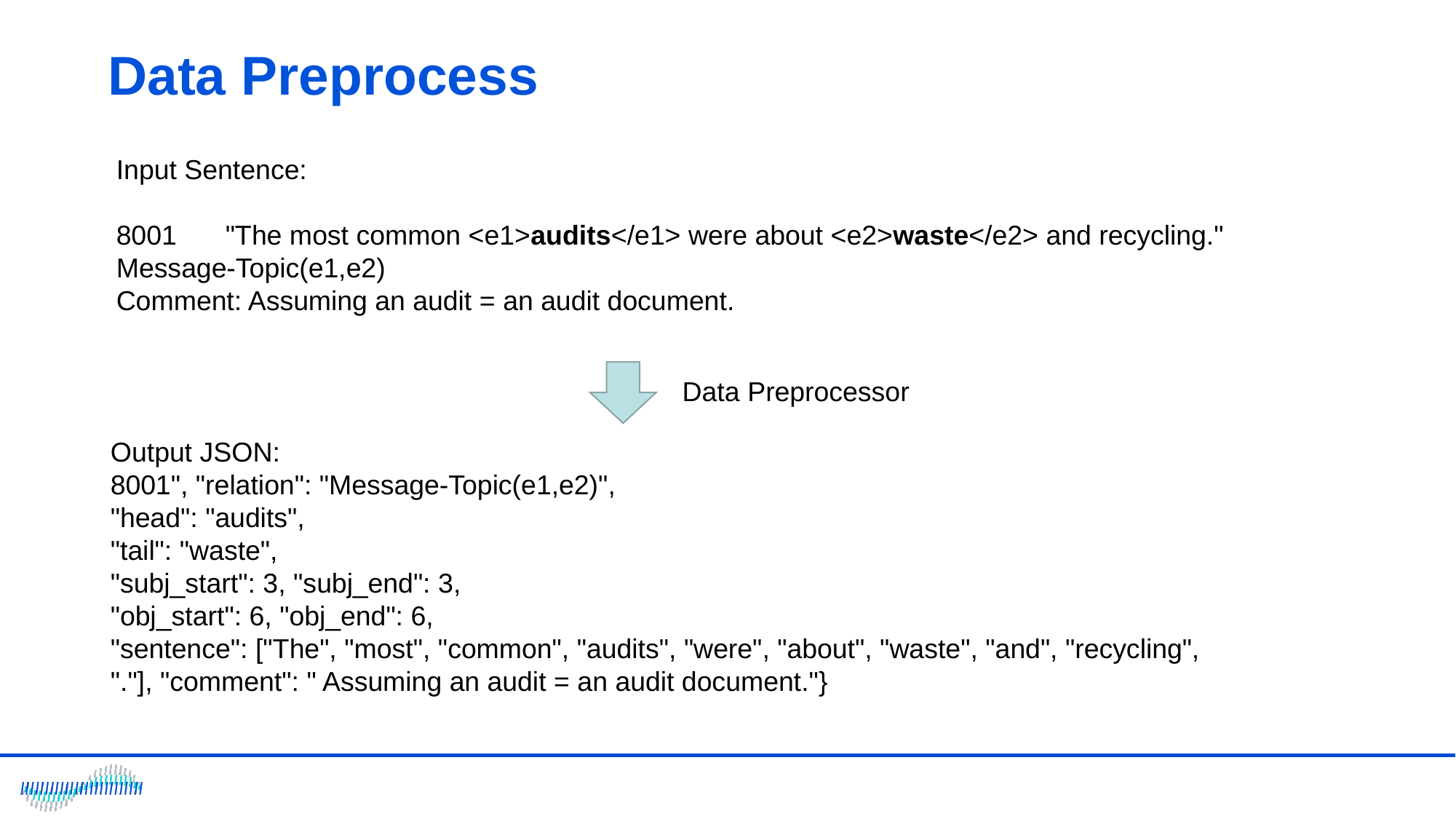

# Data Preprocess
Input Sentence:

8001	"The most common <e1>audits</e1> were about <e2>waste</e2> and recycling."
Message-Topic(e1,e2)
Comment: Assuming an audit = an audit document.

Data Preprocessor
Output JSON:
8001", "relation": "Message-Topic(e1,e2)",
"head": "audits",
"tail": "waste",
"subj_start": 3, "subj_end": 3,
"obj_start": 6, "obj_end": 6,
"sentence": ["The", "most", "common", "audits", "were", "about", "waste", "and", "recycling", "."], "comment": " Assuming an audit = an audit document."}